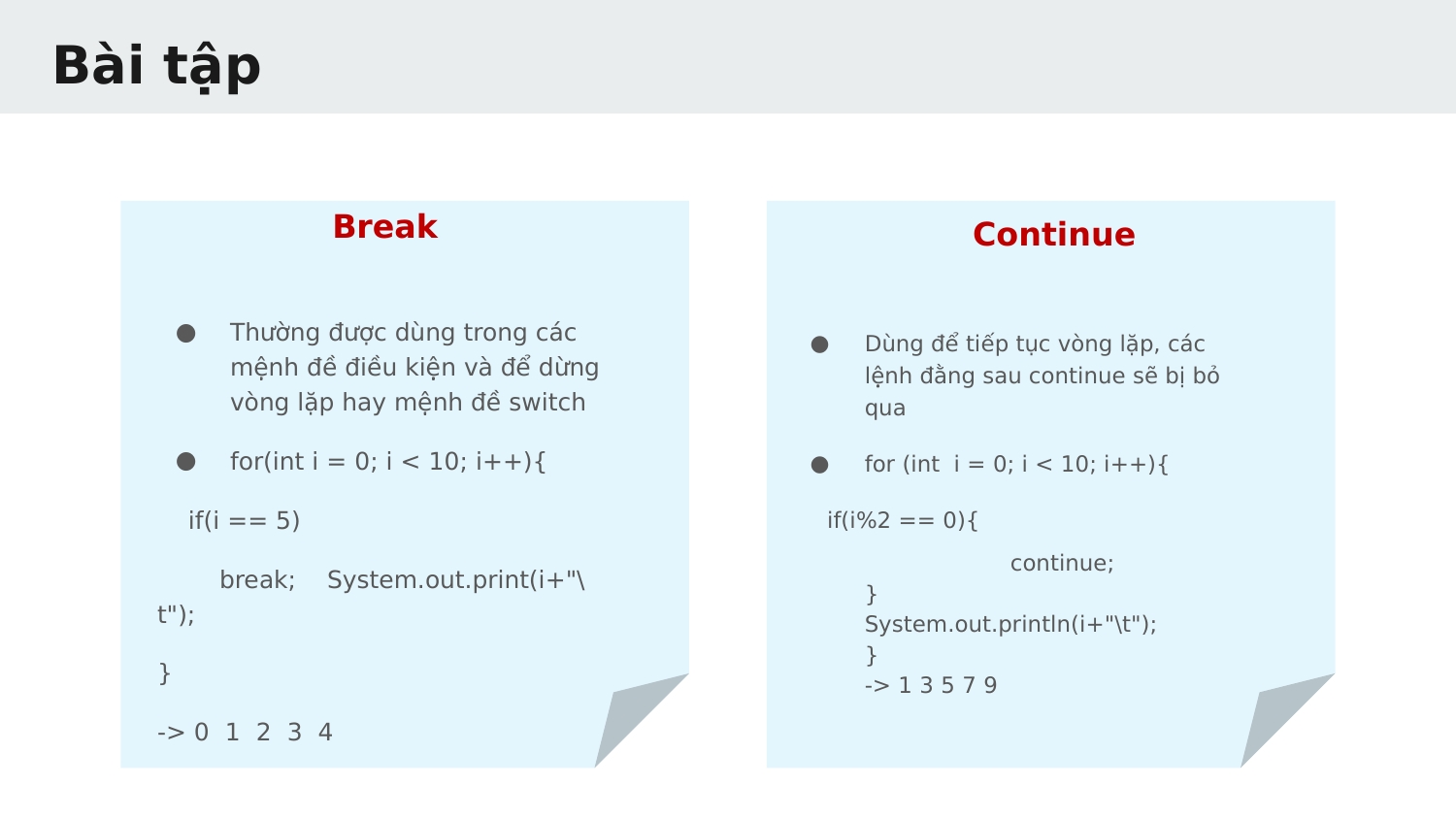

# Bài tập
Break
Continue

Thường được dùng trong các mệnh đề điều kiện và để dừng vòng lặp hay mệnh đề switch
for(int i = 0; i < 10; i++){
    if(i == 5)
        break;    System.out.print(i+"\t");
}
-> 0  1  2  3  4
Dùng để tiếp tục vòng lặp, các lệnh đằng sau continue sẽ bị bỏ qua
for (int  i = 0; i < 10; i++){
     if(i%2 == 0){
	continue;
}
System.out.println(i+"\t");
}
-> 1 3 5 7 9